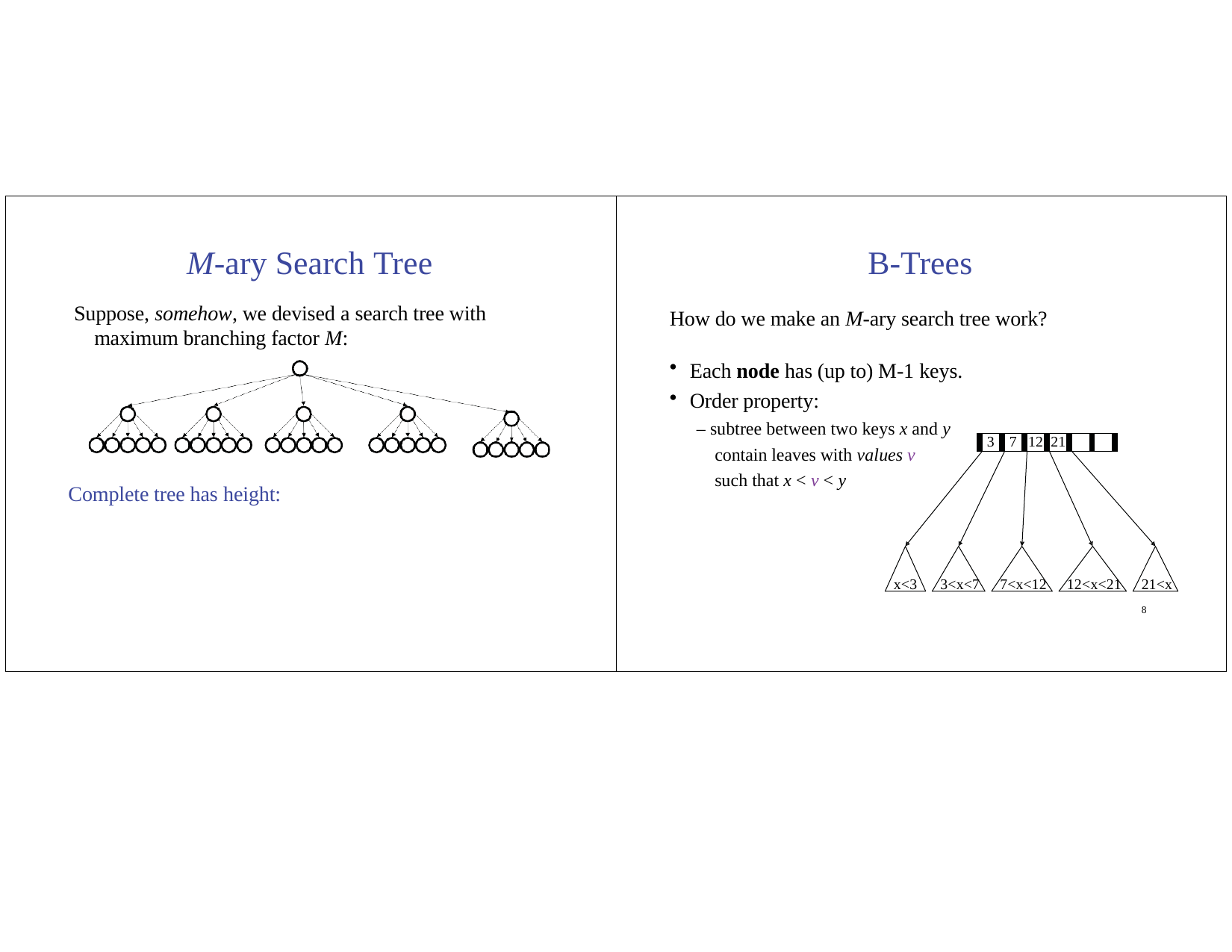

M-ary Search Tree
Suppose, somehow, we devised a search tree with  maximum branching factor M:
B-Trees
How do we make an M-ary search tree work?
Each node has (up to) M-1 keys.
Order property:
– subtree between two keys x and y
contain leaves with values v
such that x < v < y

| 3 | 7 | 12 | 21 |  |  |
| --- | --- | --- | --- | --- | --- |

Complete tree has height:

x<3	3<x<7	7<x<12	12<x<21	21<x
8